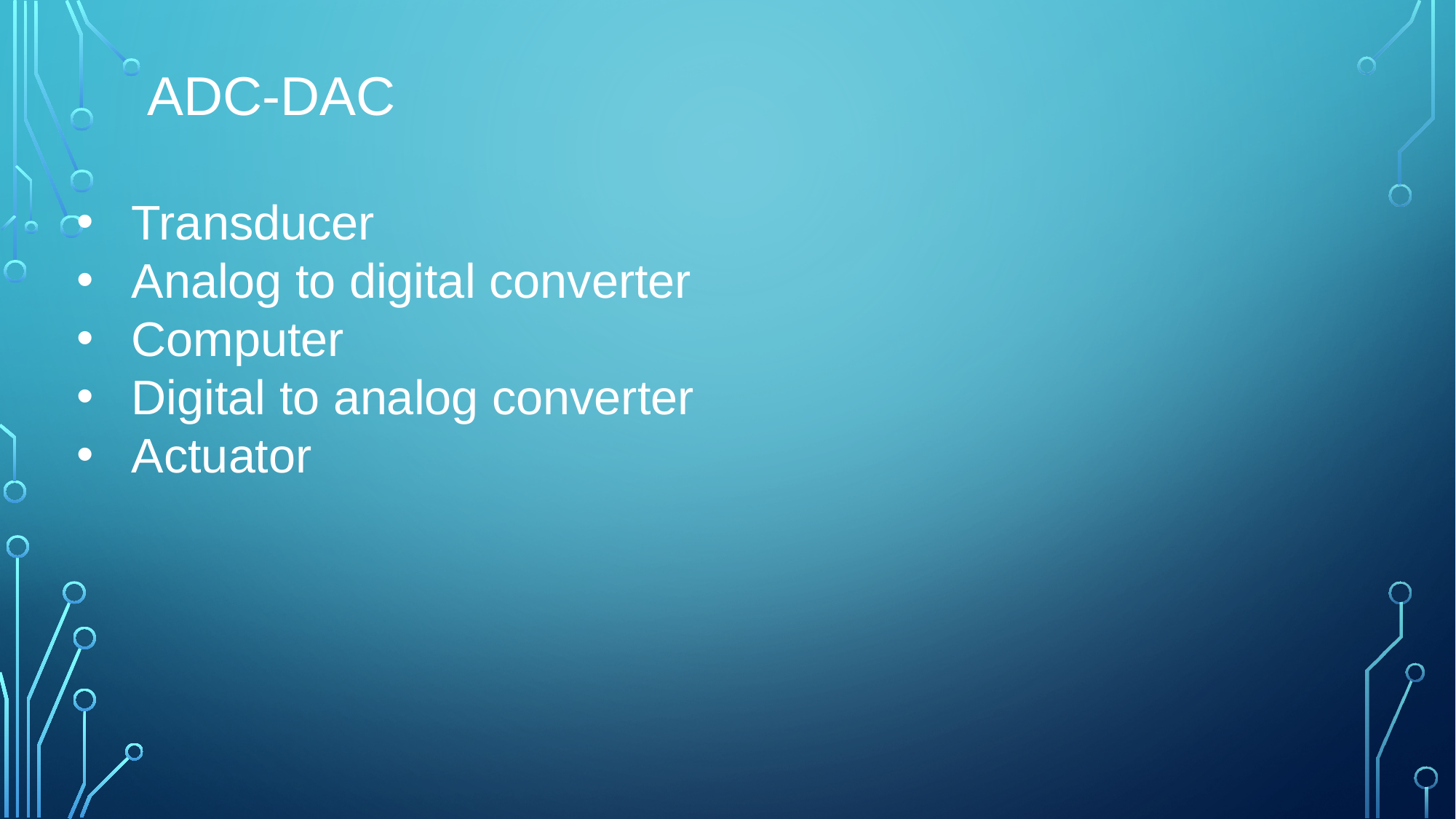

# ADC-DAC
Transducer
Analog to digital converter
Computer
Digital to analog converter
Actuator